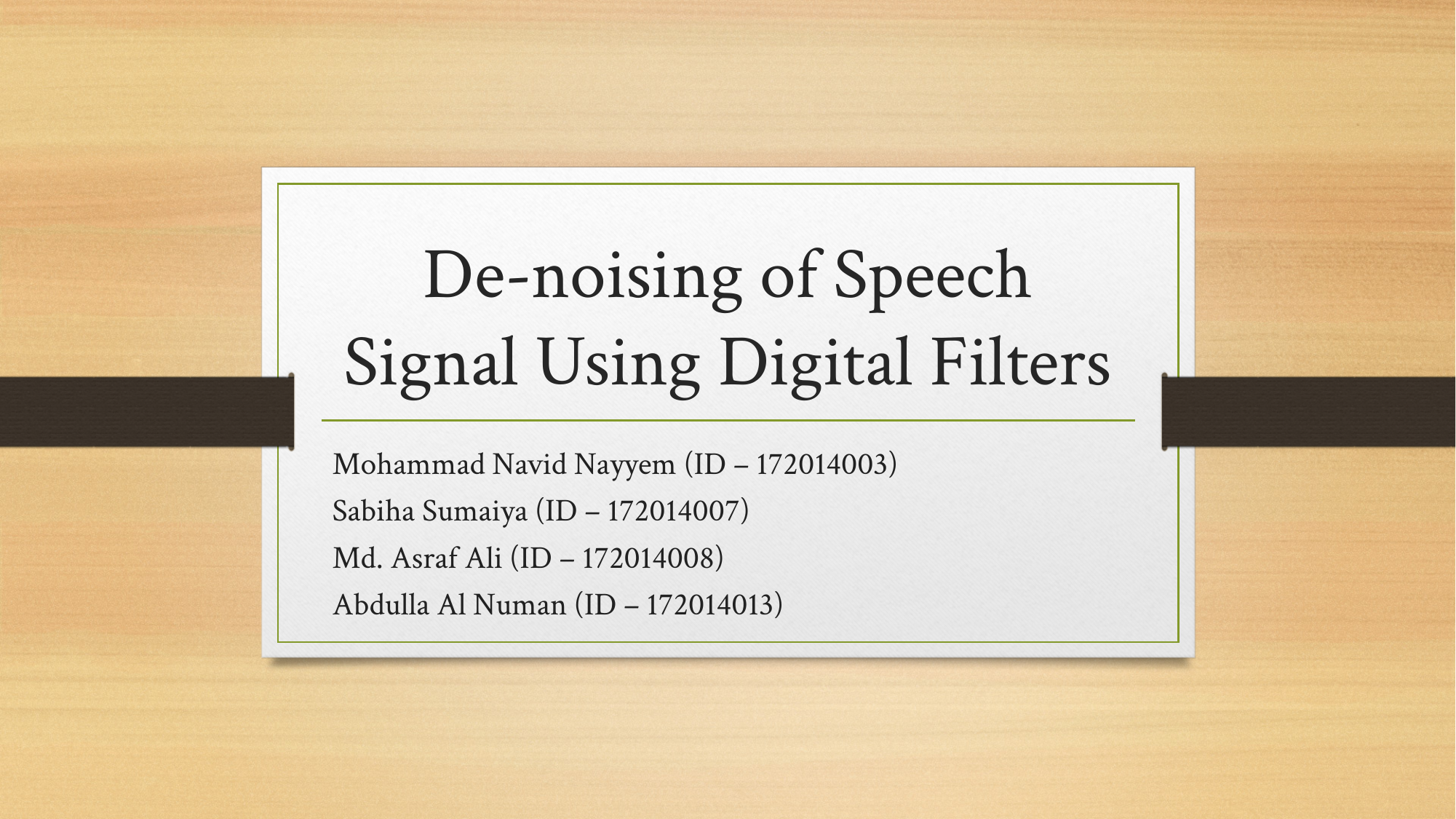

# De-noising of Speech Signal Using Digital Filters
Mohammad Navid Nayyem (ID – 172014003)
Sabiha Sumaiya (ID – 172014007)
Md. Asraf Ali (ID – 172014008)
Abdulla Al Numan (ID – 172014013)